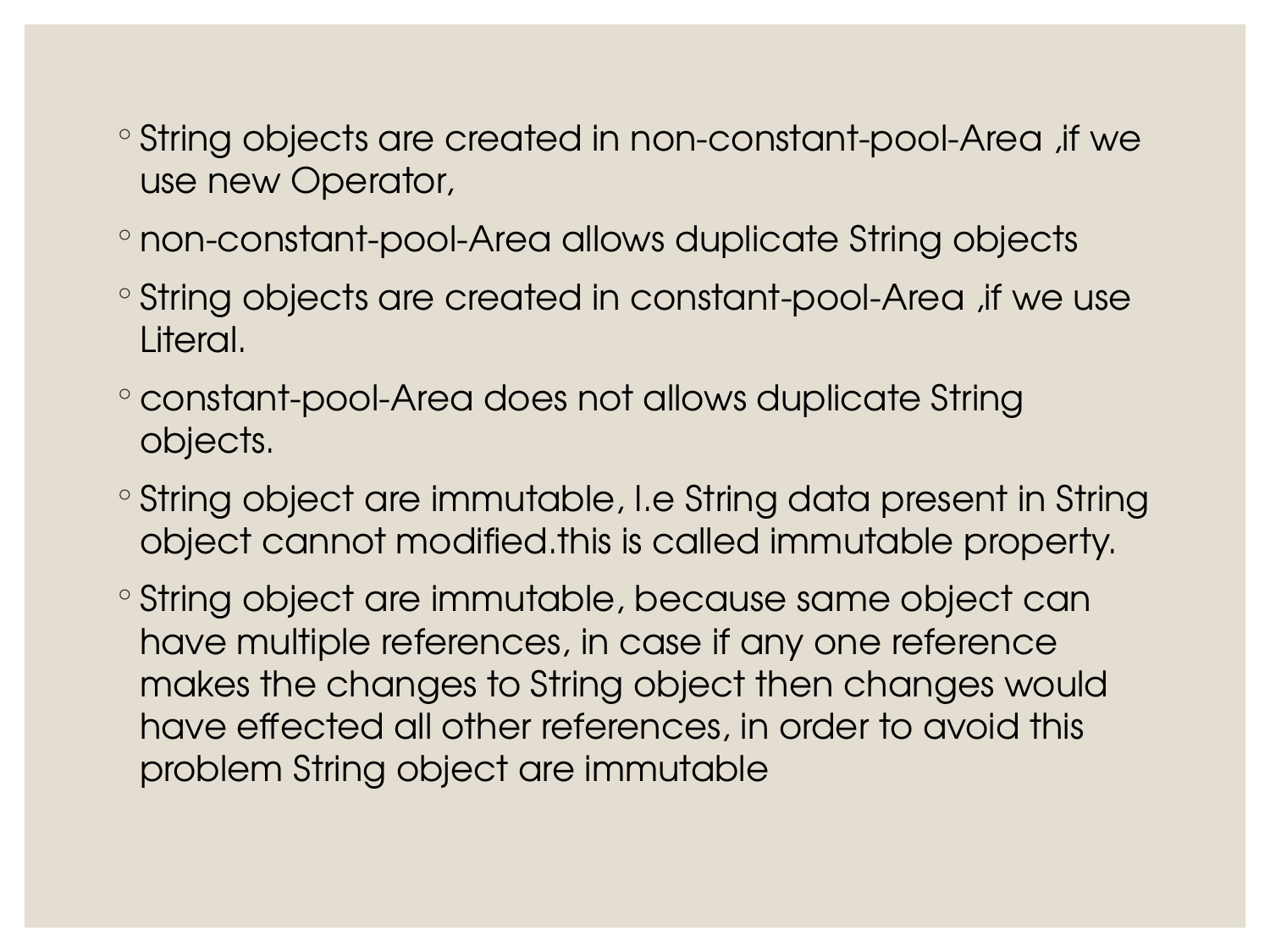

String objects are created in non-constant-pool-Area ,if we use new Operator,
non-constant-pool-Area allows duplicate String objects
String objects are created in constant-pool-Area ,if we use Literal.
constant-pool-Area does not allows duplicate String objects.
String object are immutable, I.e String data present in String object cannot modified.this is called immutable property.
String object are immutable, because same object can have multiple references, in case if any one reference makes the changes to String object then changes would have effected all other references, in order to avoid this problem String object are immutable